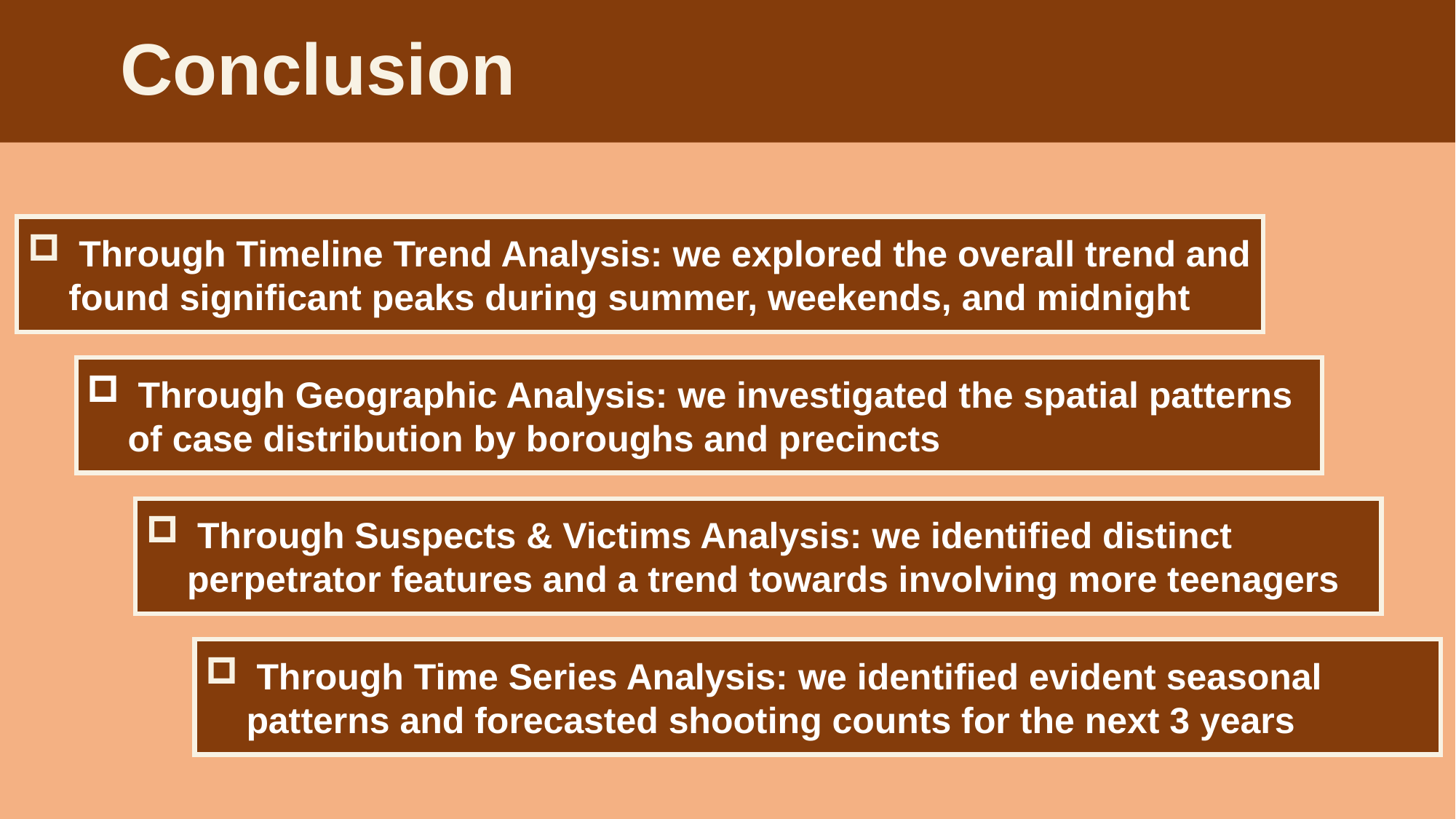

Conclusion
 Through Timeline Trend Analysis: we explored the overall trend and found significant peaks during summer, weekends, and midnight
 Through Geographic Analysis: we investigated the spatial patterns of case distribution by boroughs and precincts
 Through Suspects & Victims Analysis: we identified distinct perpetrator features and a trend towards involving more teenagers
 Through Time Series Analysis: we identified evident seasonal patterns and forecasted shooting counts for the next 3 years